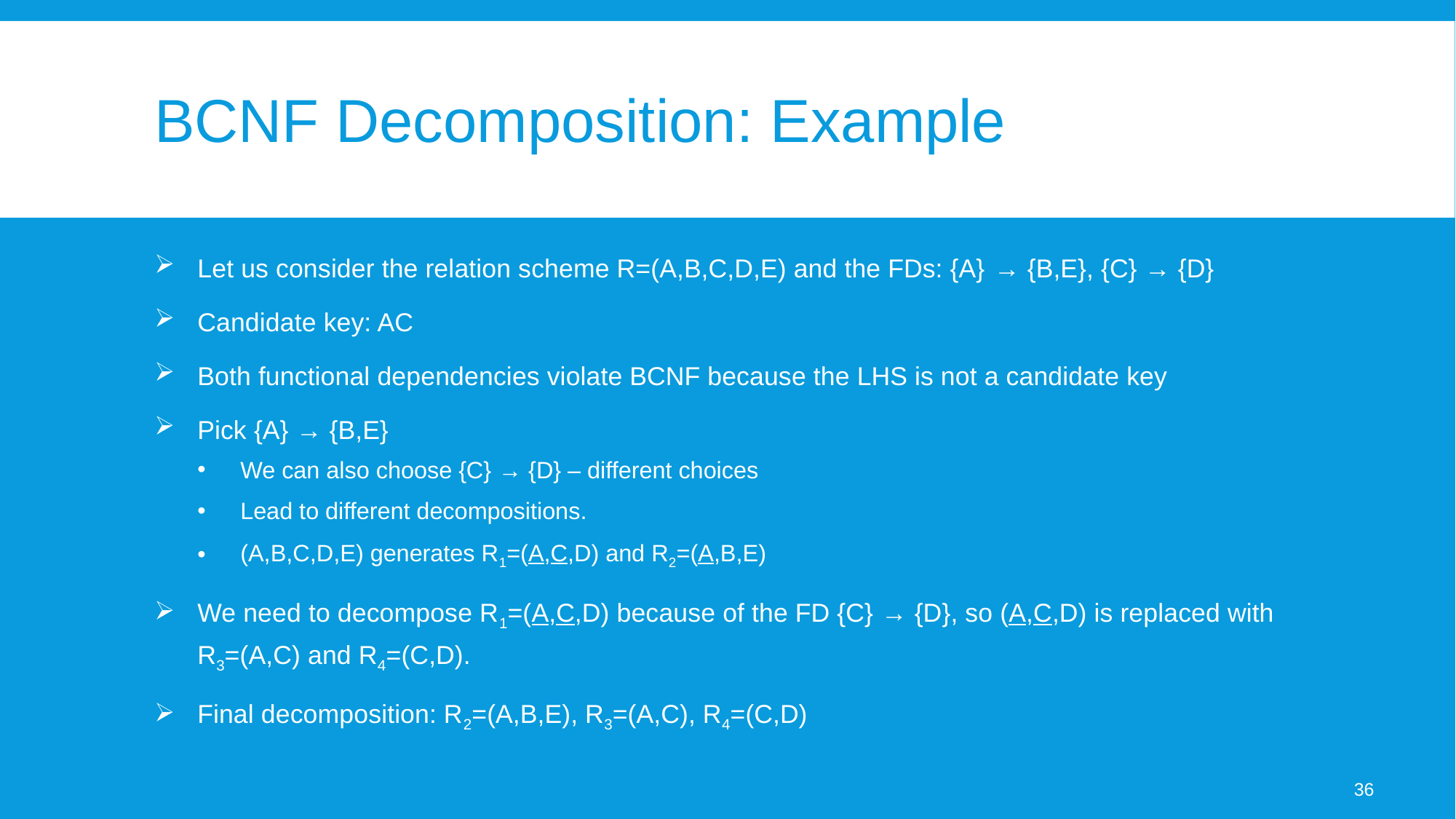

# BCNF Decomposition: Example
Let us consider the relation scheme R=(A,B,C,D,E) and the FDs: {A} → {B,E}, {C} → {D}
Candidate key: AC
Both functional dependencies violate BCNF because the LHS is not a candidate key
Pick {A} → {B,E}
We can also choose {C} → {D} – different choices
Lead to different decompositions.
(A,B,C,D,E) generates R1=(A,C,D) and R2=(A,B,E)
We need to decompose R1=(A,C,D) because of the FD {C} → {D}, so (A,C,D) is replaced with R3=(A,C) and R4=(C,D).
Final decomposition: R2=(A,B,E), R3=(A,C), R4=(C,D)

36